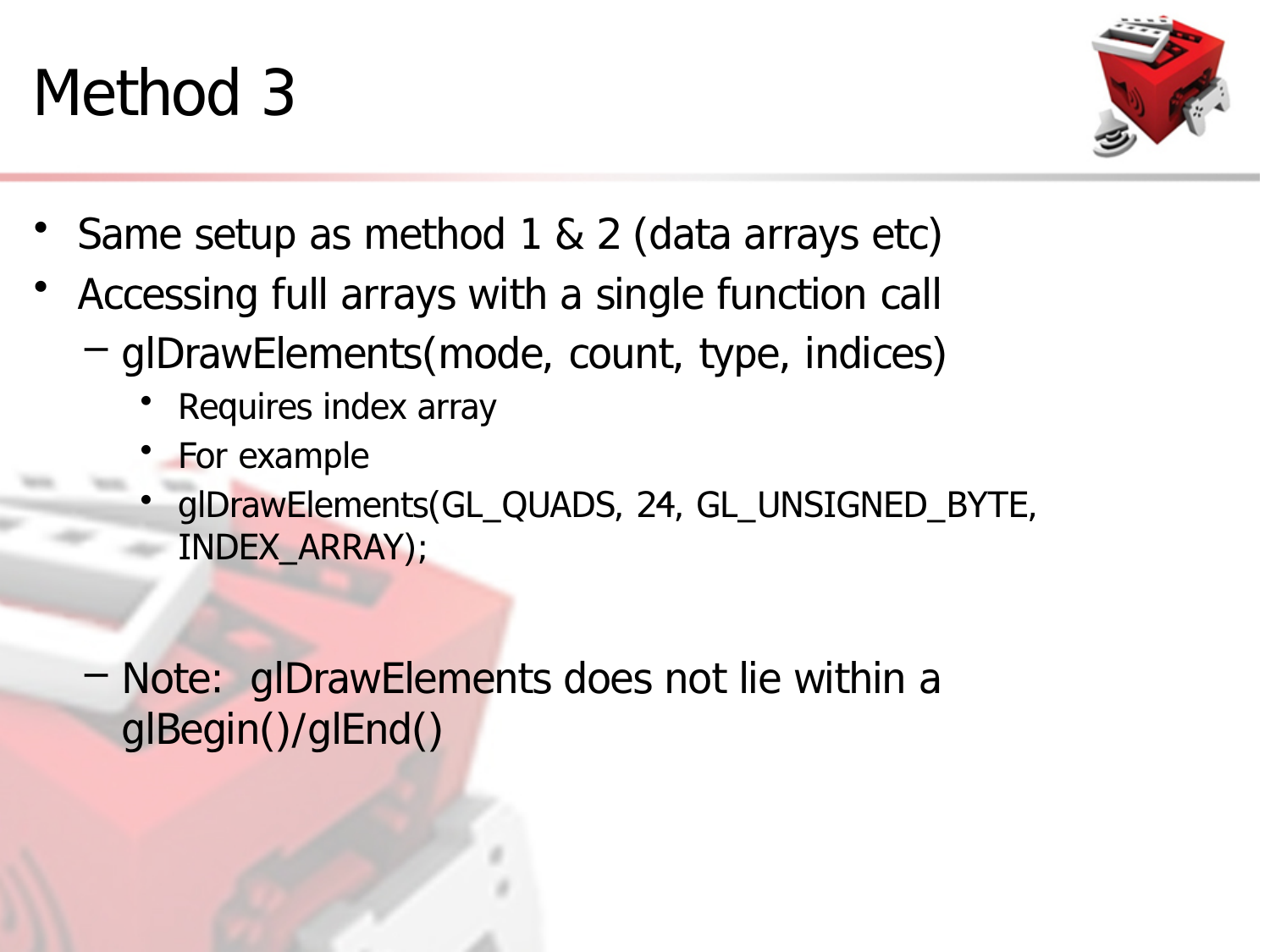

# Method 3
Same setup as method 1 & 2 (data arrays etc)
Accessing full arrays with a single function call
glDrawElements(mode, count, type, indices)
Requires index array
For example
glDrawElements(GL_QUADS, 24, GL_UNSIGNED_BYTE, INDEX_ARRAY);

Note:  glDrawElements does not lie within a glBegin()/glEnd()